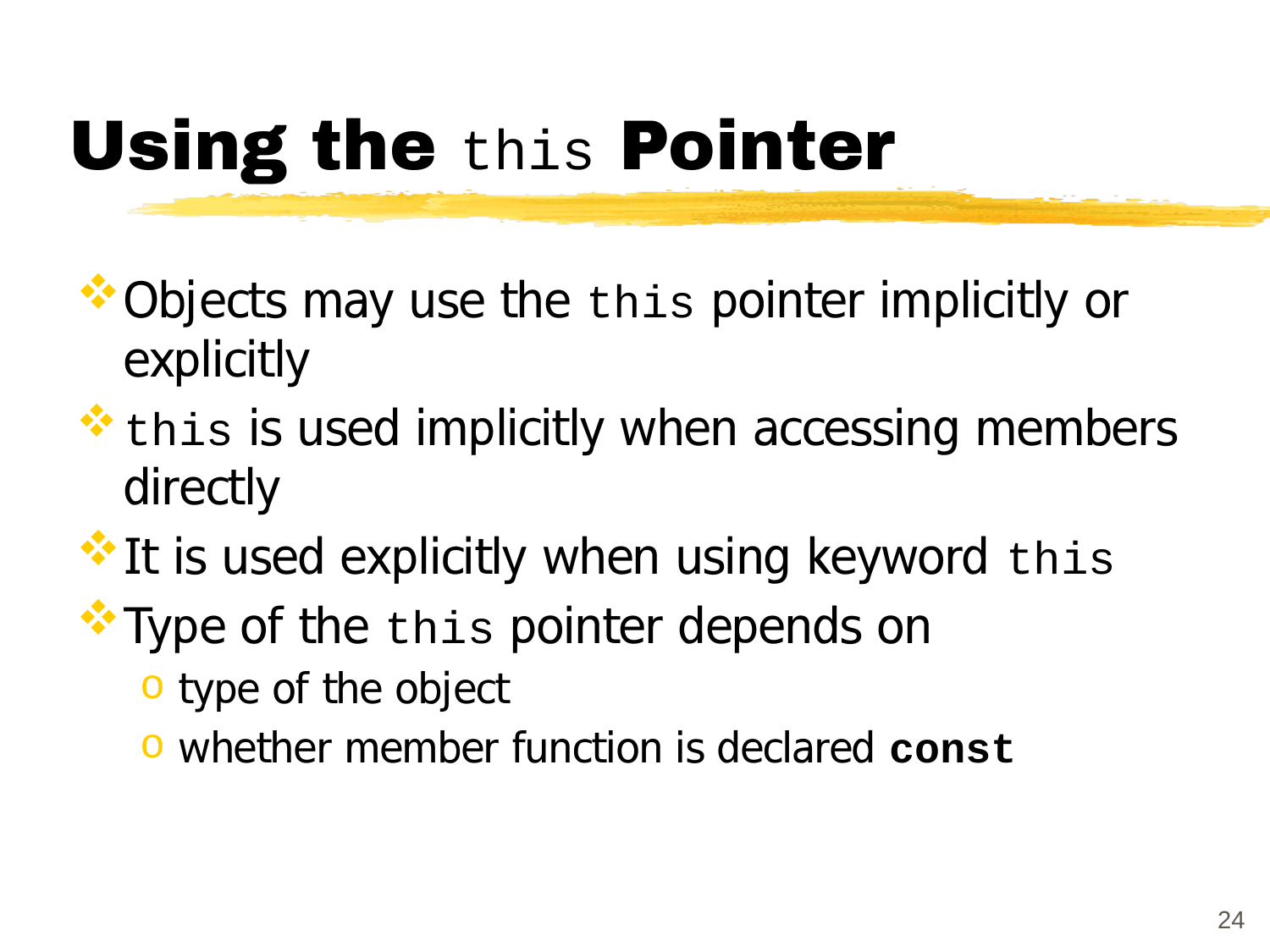

# Using the this Pointer
Objects may use the this pointer implicitly or explicitly
this is used implicitly when accessing members directly
It is used explicitly when using keyword this
Type of the this pointer depends on
type of the object
whether member function is declared const
24